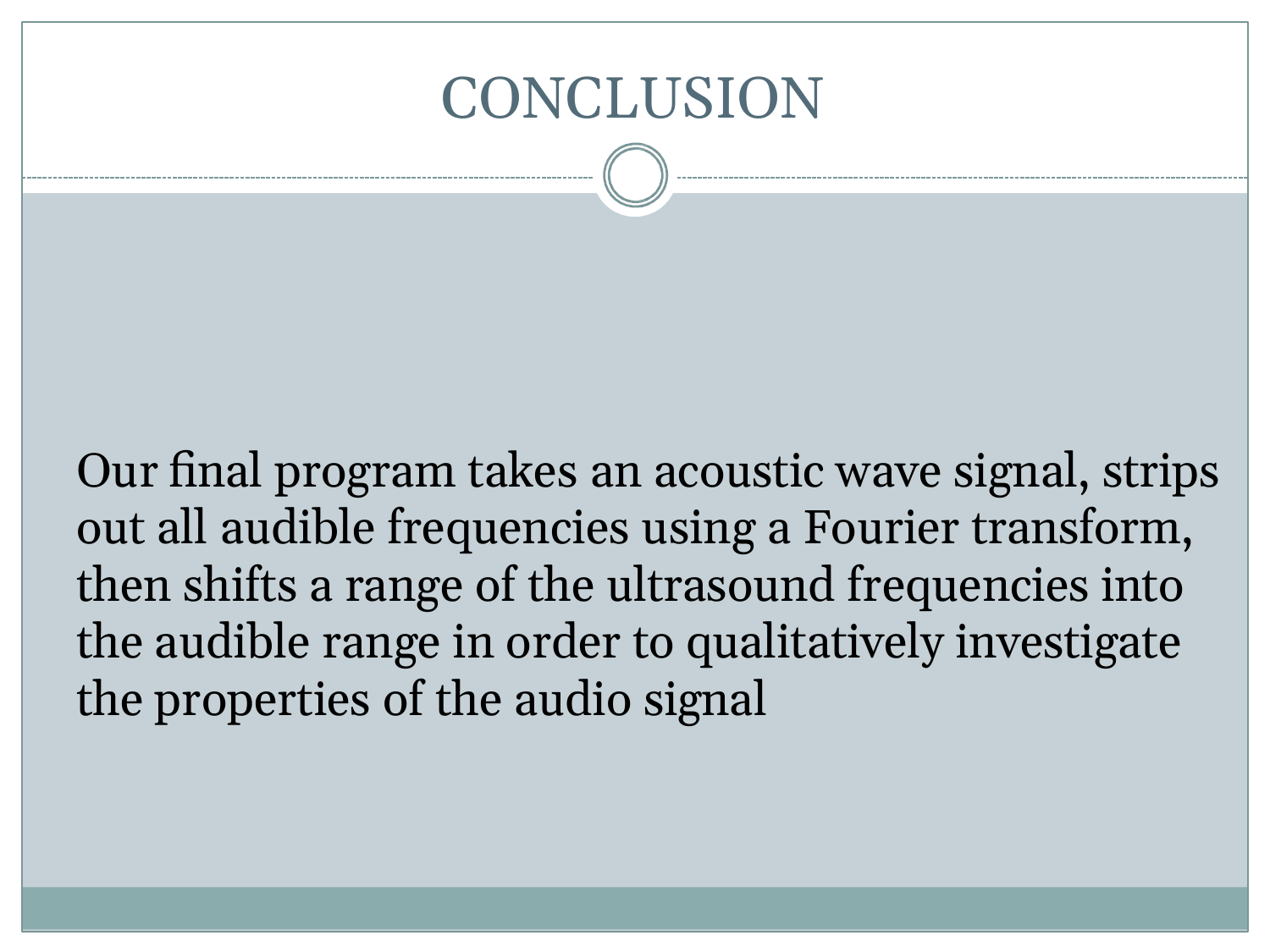

# CONCLUSION
Our final program takes an acoustic wave signal, strips out all audible frequencies using a Fourier transform, then shifts a range of the ultrasound frequencies into the audible range in order to qualitatively investigate the properties of the audio signal